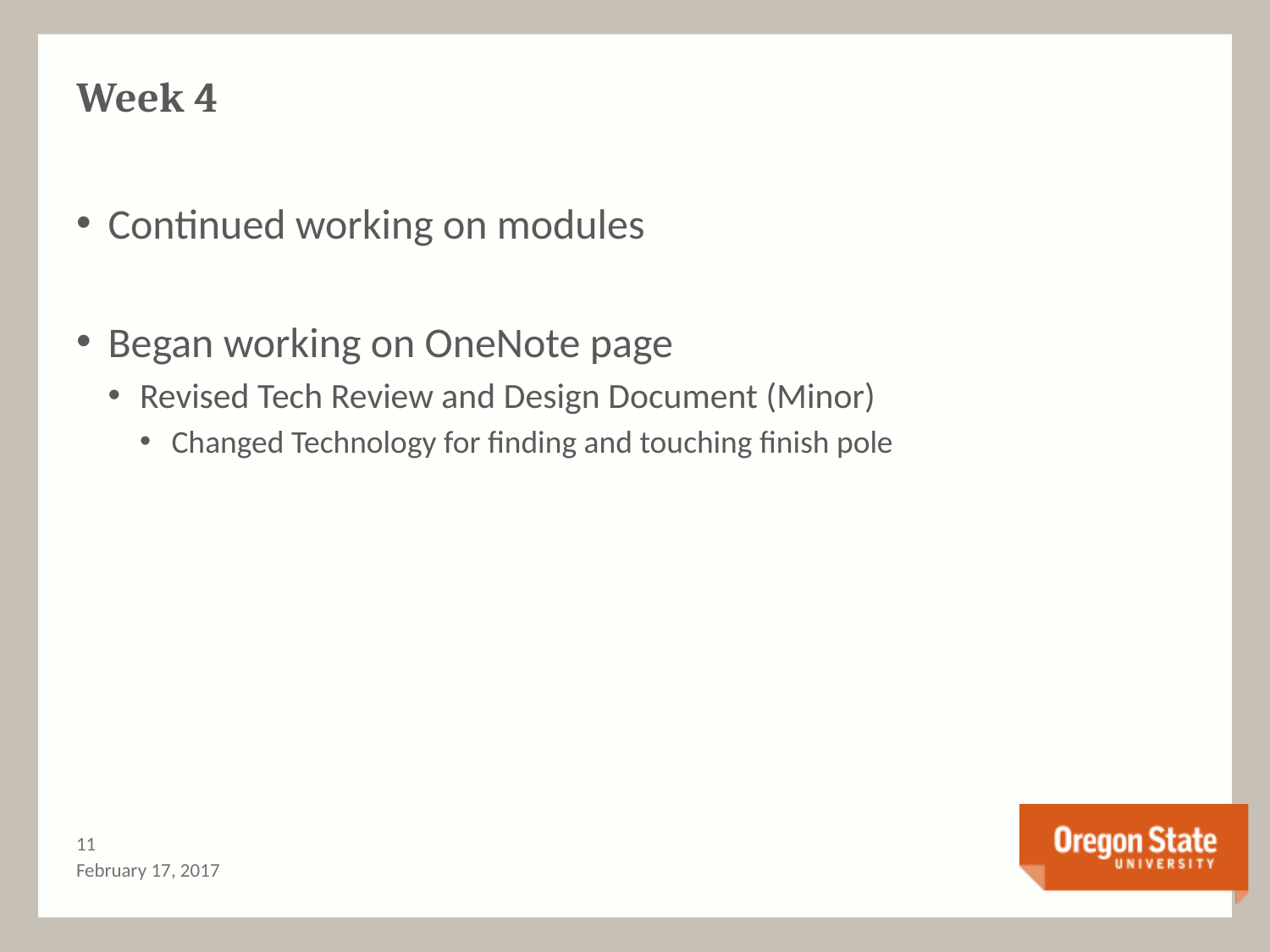

# Week 4
Continued working on modules

Began working on OneNote page
Revised Tech Review and Design Document (Minor)
Changed Technology for finding and touching finish pole

11
February 17, 2017